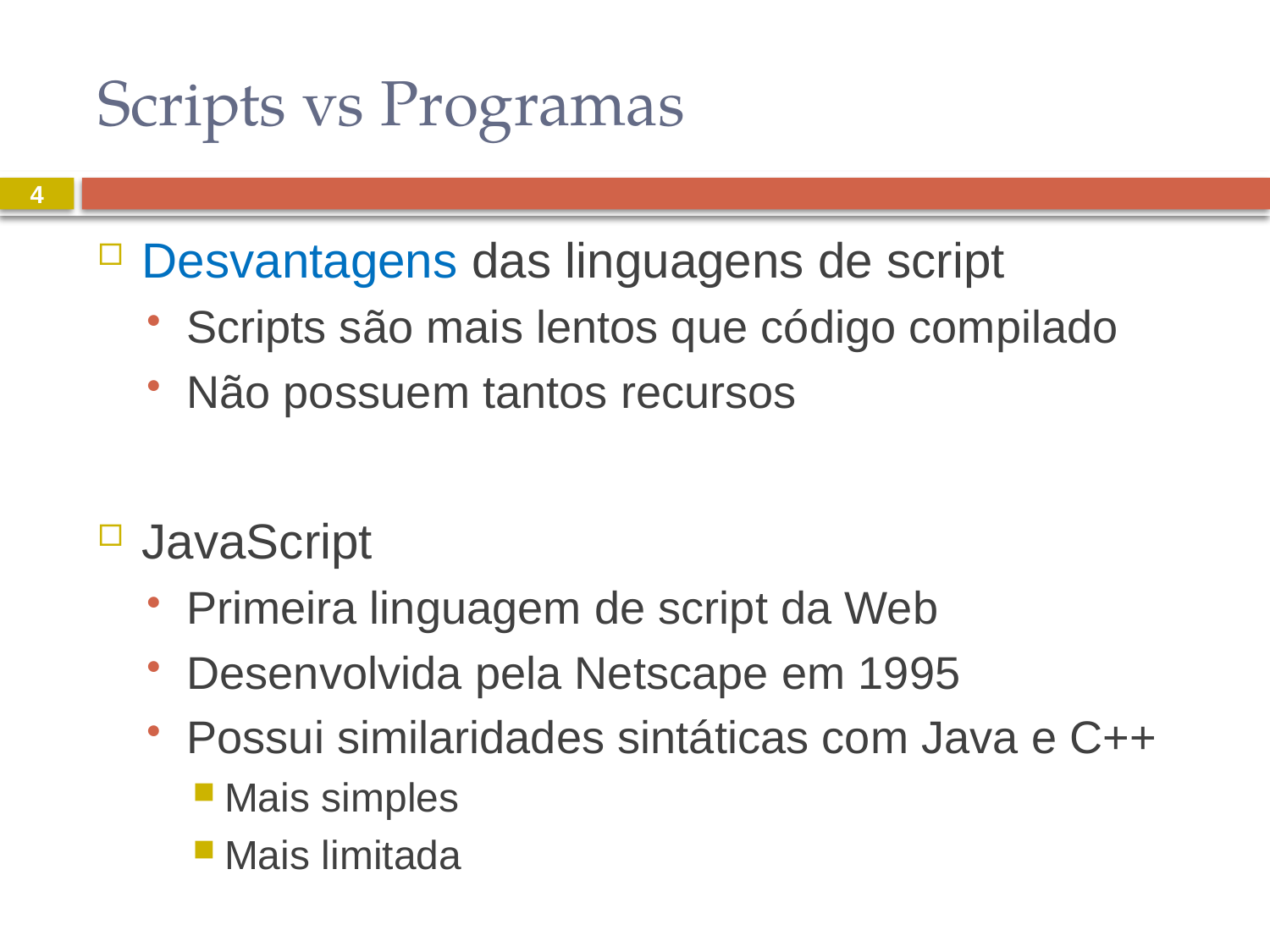

# Scripts vs Programas
4
Desvantagens das linguagens de script
Scripts são mais lentos que código compilado
Não possuem tantos recursos

JavaScript
Primeira linguagem de script da Web
Desenvolvida pela Netscape em 1995
Possui similaridades sintáticas com Java e C++
Mais simples
Mais limitada